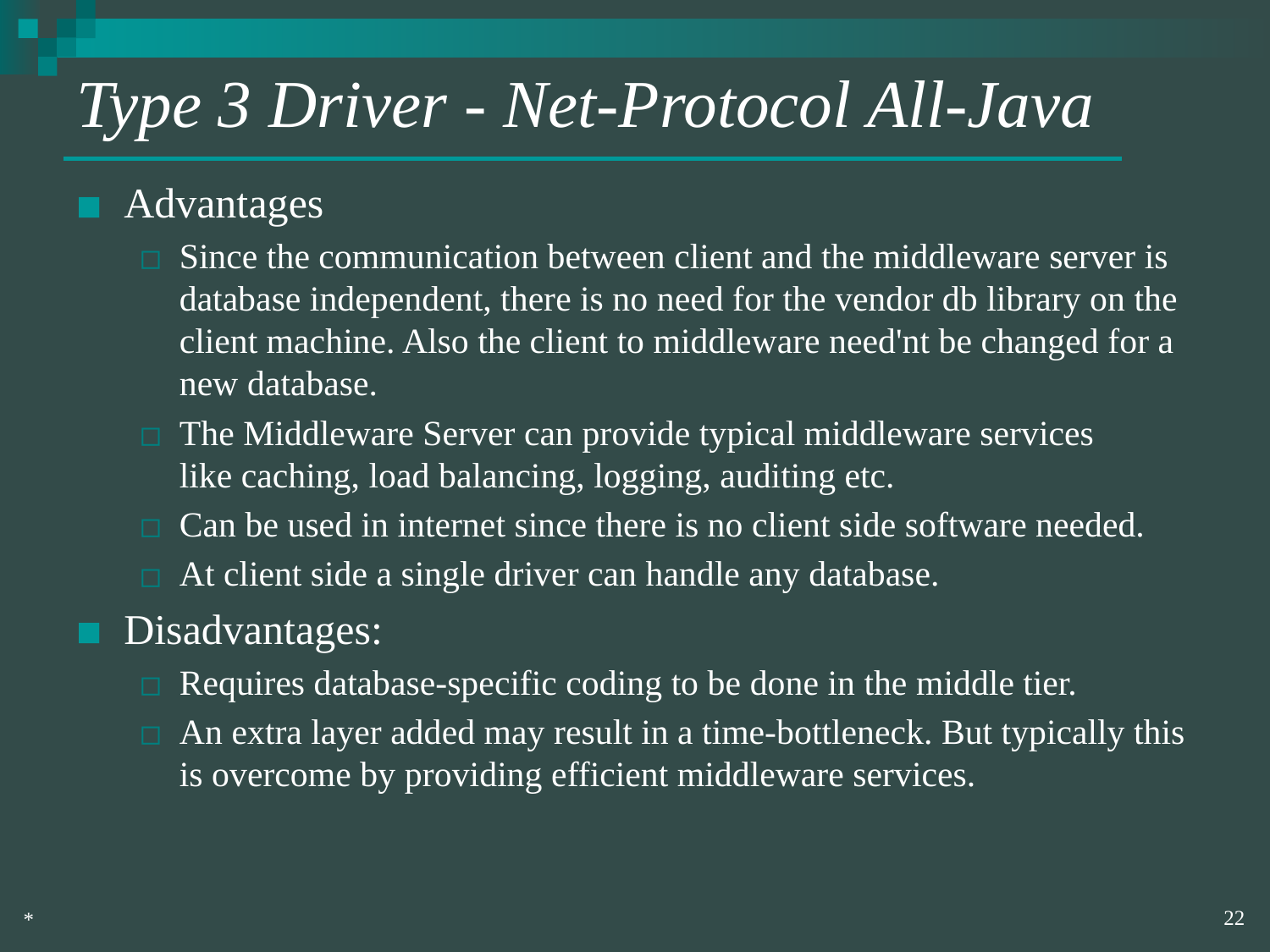

# Type 3 Driver - Net-Protocol All-Java
Advantages
Since the communication between client and the middleware server is database independent, there is no need for the vendor db library on the client machine. Also the client to middleware need'nt be changed for a new database.
The Middleware Server can provide typical middleware services like caching, load balancing, logging, auditing etc.
Can be used in internet since there is no client side software needed.
At client side a single driver can handle any database.
Disadvantages:
Requires database-specific coding to be done in the middle tier.
An extra layer added may result in a time-bottleneck. But typically this is overcome by providing efficient middleware services.

22